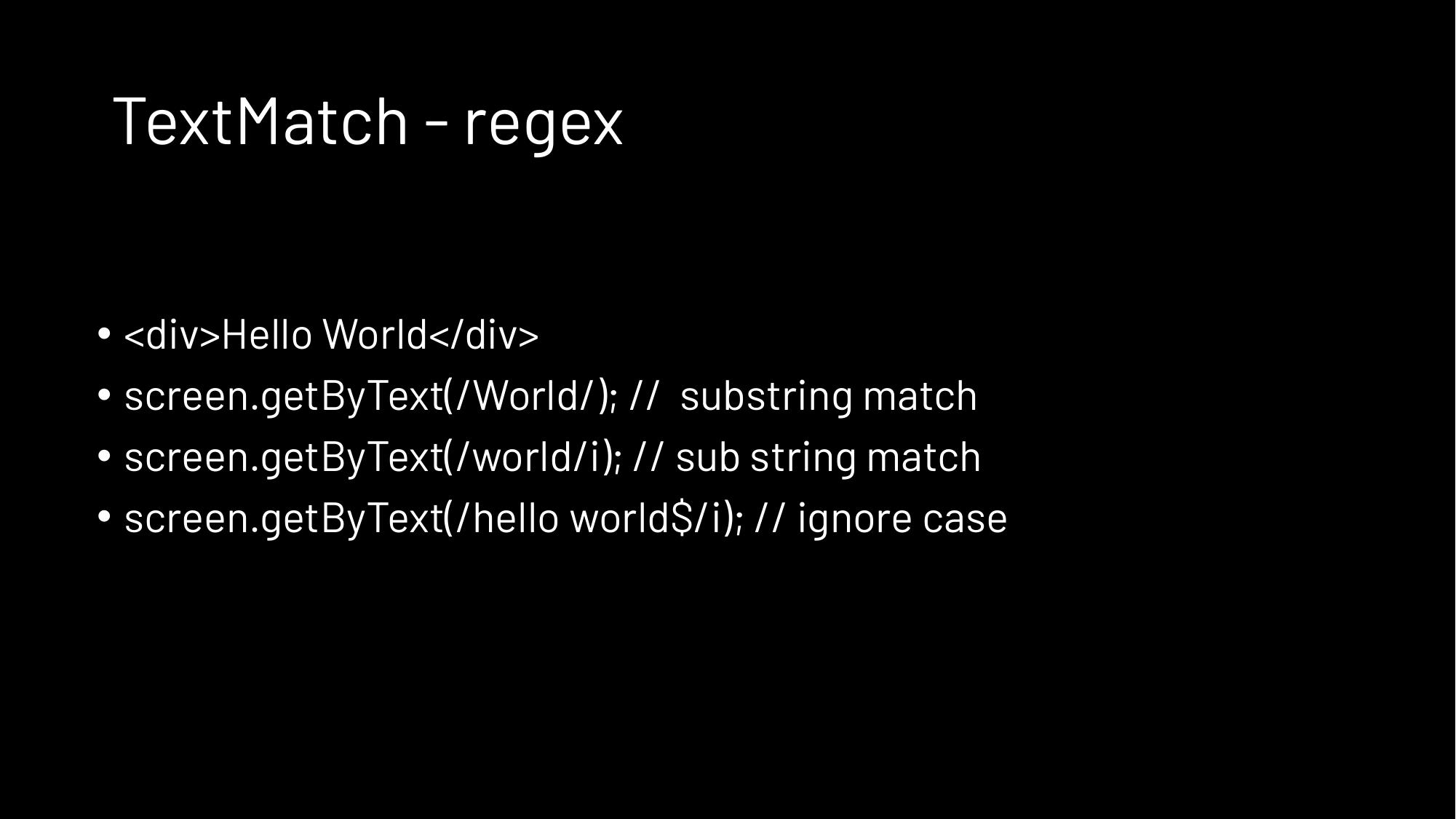

# TextMatch - regex
<div>Hello World</div>
screen.getByText(/World/); //  substring match
screen.getByText(/world/i); // sub string match
screen.getByText(/hello world$/i); // ignore case